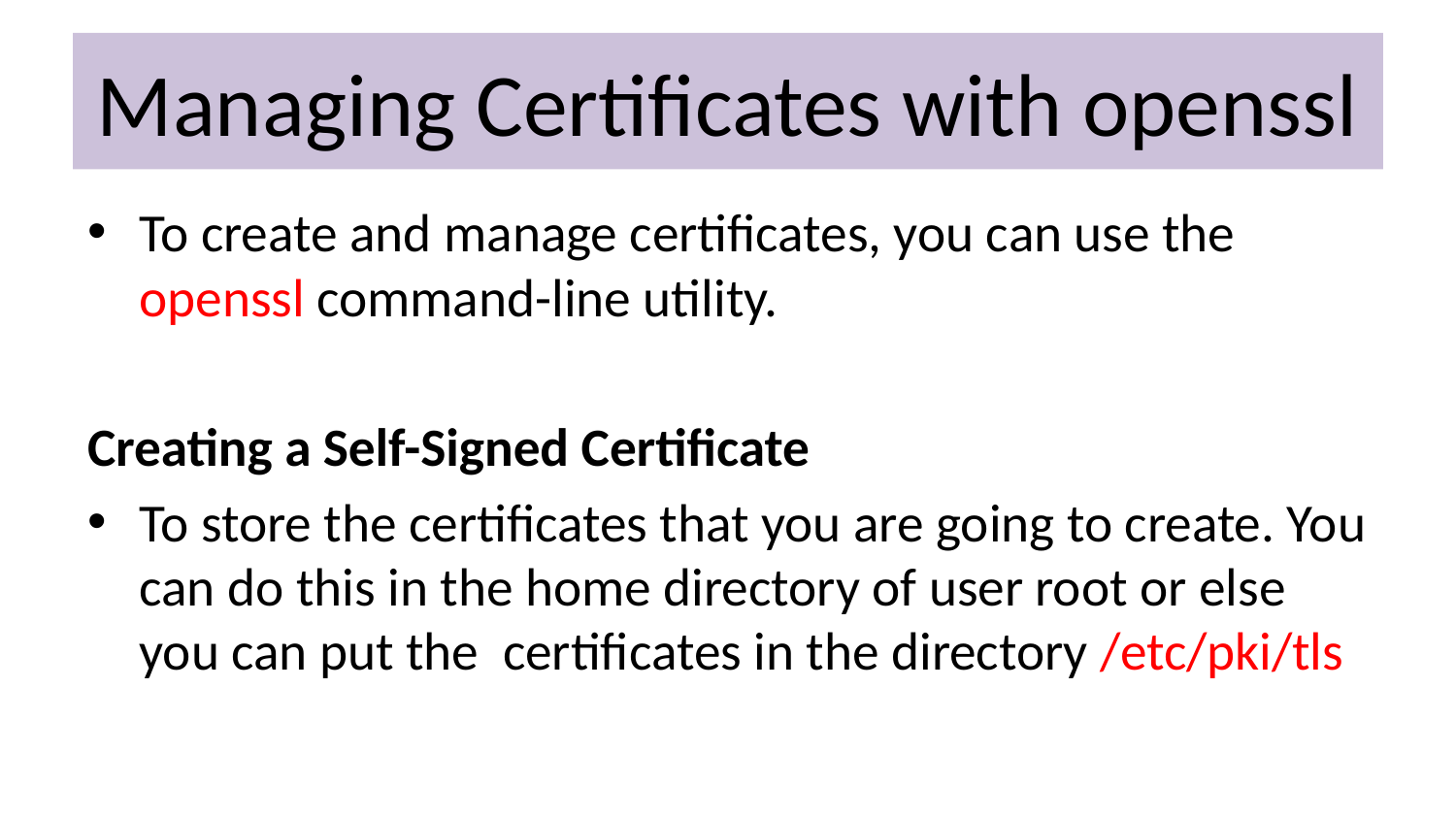

# Managing Certificates with openssl
To create and manage certificates, you can use the openssl command-line utility.

Creating a Self-Signed Certificate
To store the certificates that you are going to create. You can do this in the home directory of user root or else you can put the  certificates in the directory /etc/pki/tls